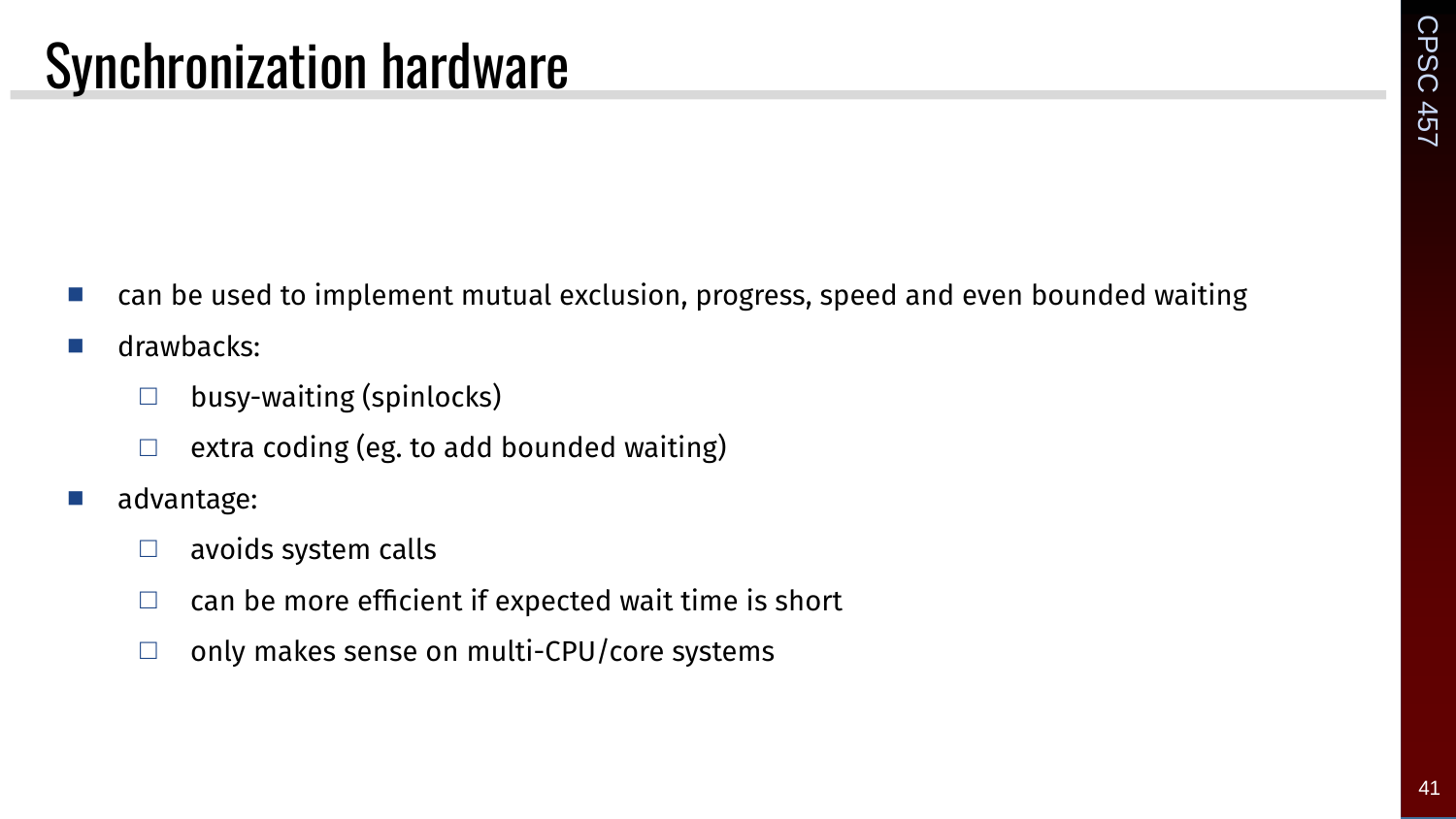

# Synchronization hardware
can be used to implement mutual exclusion, progress, speed and even bounded waiting
drawbacks:
busy-waiting (spinlocks)
extra coding (eg. to add bounded waiting)
advantage:
avoids system calls
can be more efficient if expected wait time is short
only makes sense on multi-CPU/core systems